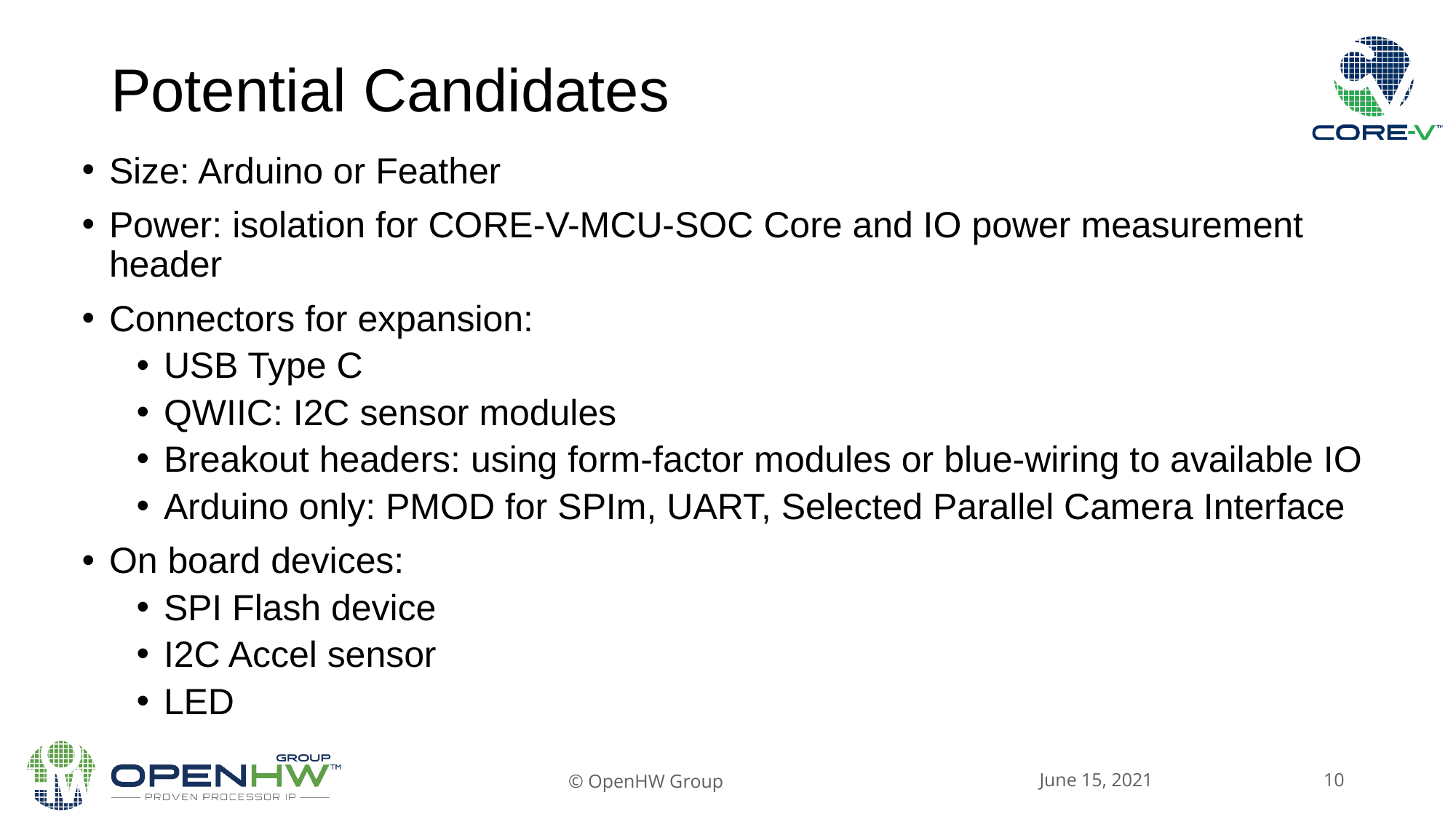

Potential Candidates
Size: Arduino or Feather
Power: isolation for CORE-V-MCU-SOC Core and IO power measurement header
Connectors for expansion:
USB Type C
QWIIC: I2C sensor modules
Breakout headers: using form-factor modules or blue-wiring to available IO
Arduino only: PMOD for SPIm, UART, Selected Parallel Camera Interface
On board devices:
SPI Flash device
I2C Accel sensor
LED
June 15, 2021
© OpenHW Group
10